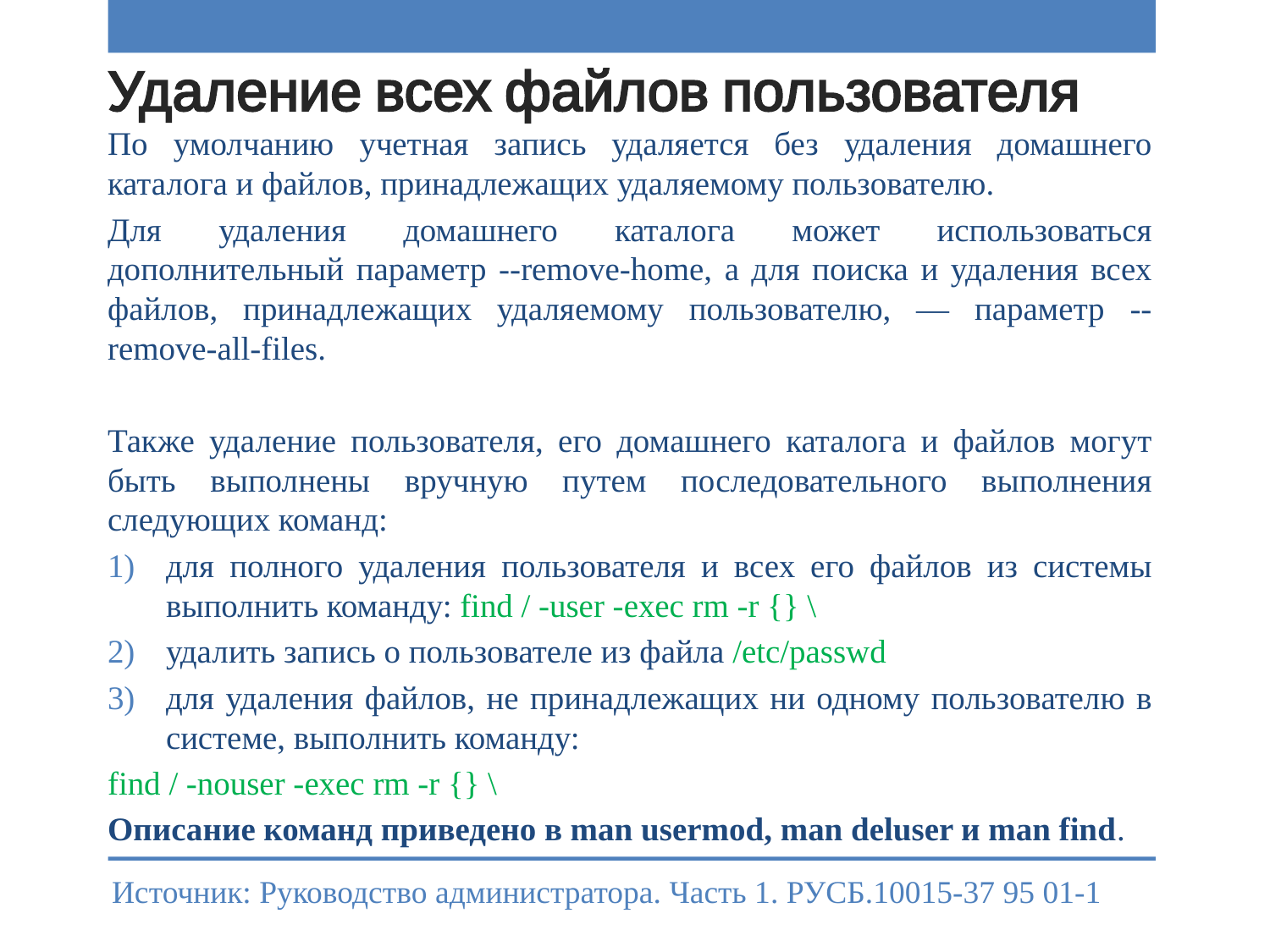

# Удаление всех файлов пользователя
По умолчанию учетная запись удаляется без удаления домашнего каталога и файлов, принадлежащих удаляемому пользователю.
Для удаления домашнего каталога может использоваться дополнительный параметр --remove-home, а для поиска и удаления всех файлов, принадлежащих удаляемому пользователю, — параметр --remove-all-files.

Также удаление пользователя, его домашнего каталога и файлов могут быть выполнены вручную путем последовательного выполнения следующих команд:
для полного удаления пользователя и всех его файлов из системы выполнить команду: find / -user -exec rm -r {} \
удалить запись о пользователе из файла /etc/passwd
для удаления файлов, не принадлежащих ни одному пользователю в системе, выполнить команду:
find / -nouser -exec rm -r {} \
Описание команд приведено в man usermod, man deluser и man find.
Источник: Руководство администратора. Часть 1. РУСБ.10015-37 95 01-1